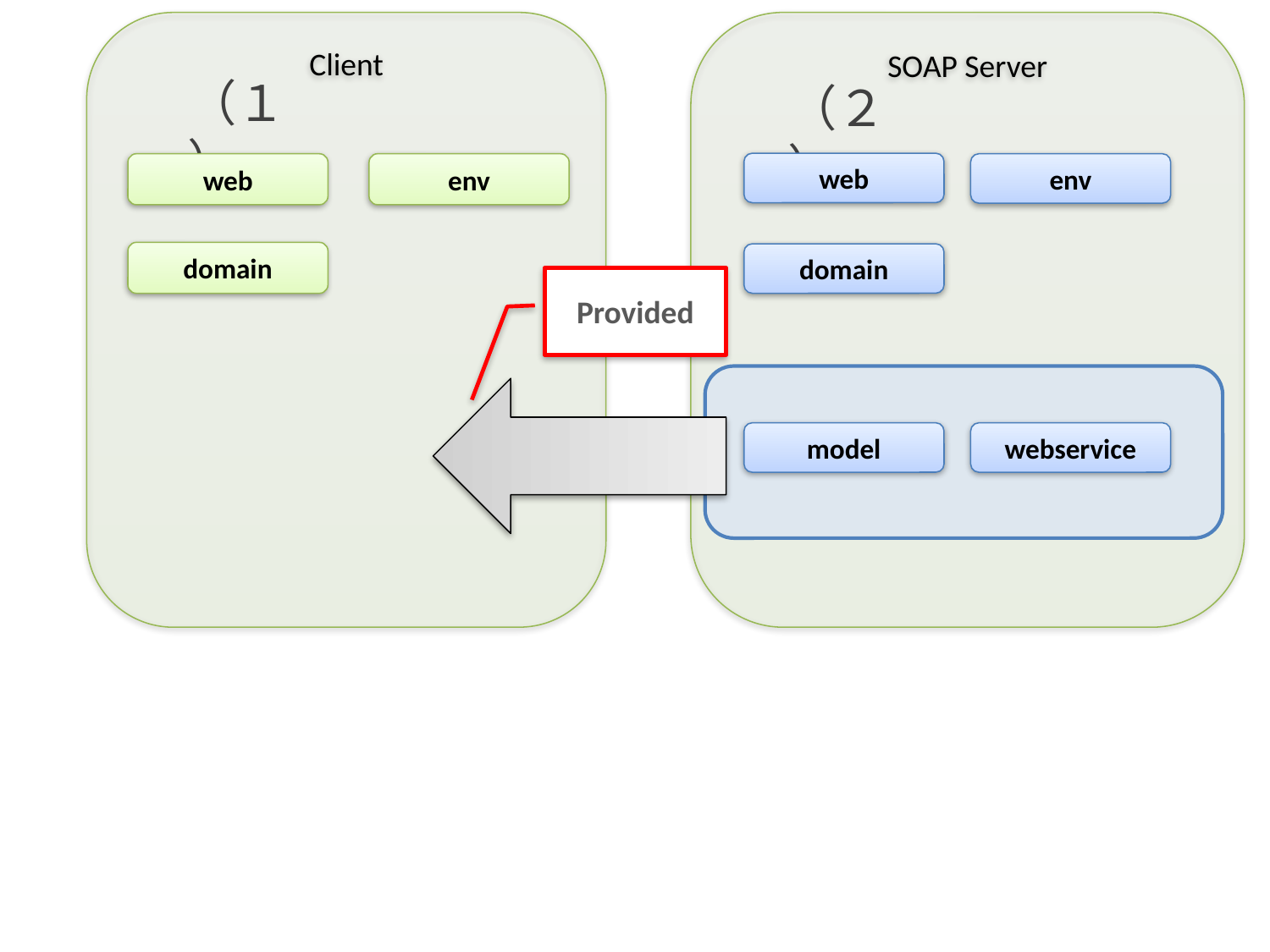

Client
SOAP Server
（１）
（２）
web
web
env
env
domain
domain
Provided

model
webservice